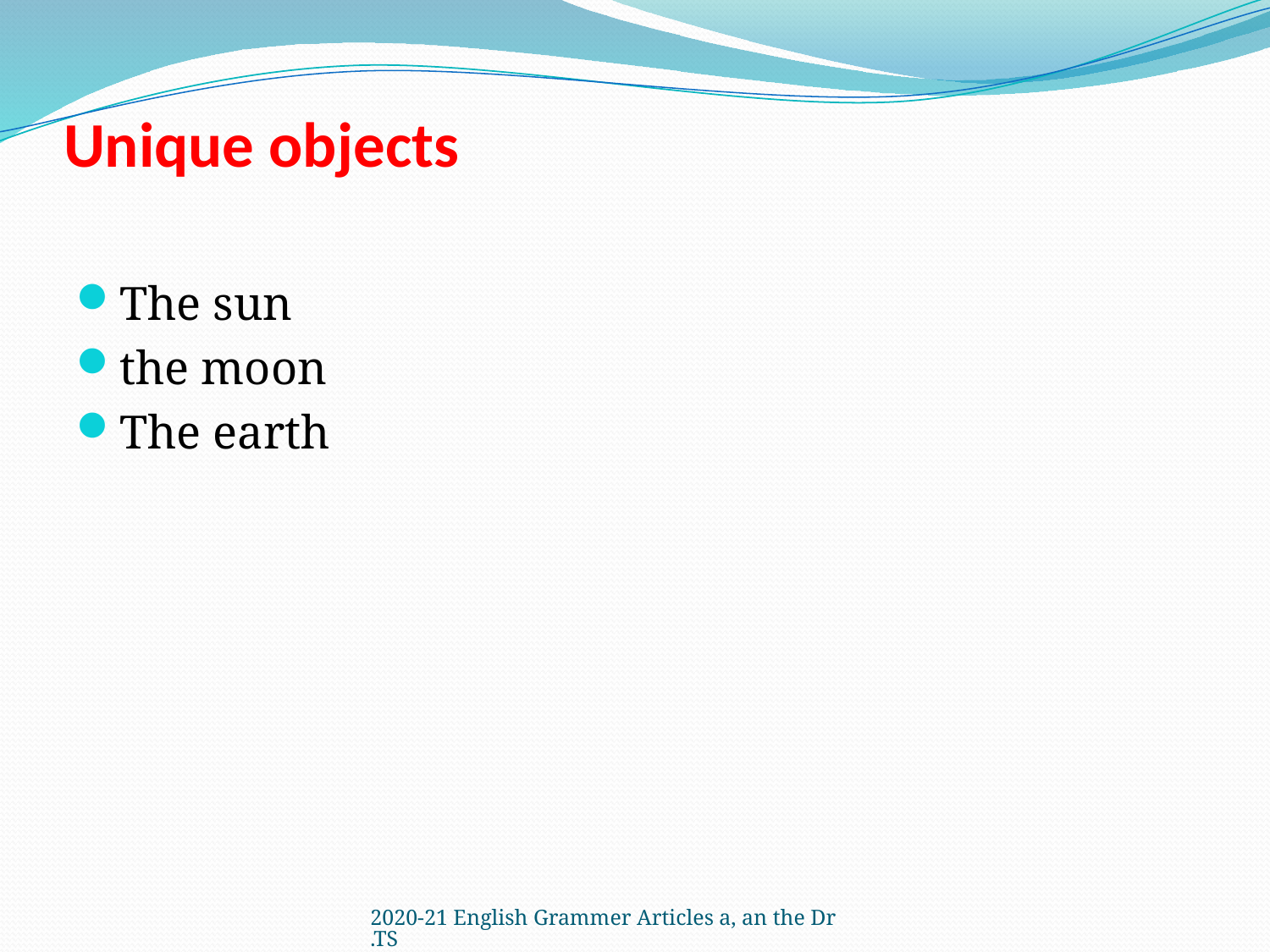

# Unique objects
The sun
the moon
The earth

2020-21 English Grammer Articles a, an the Dr.TS